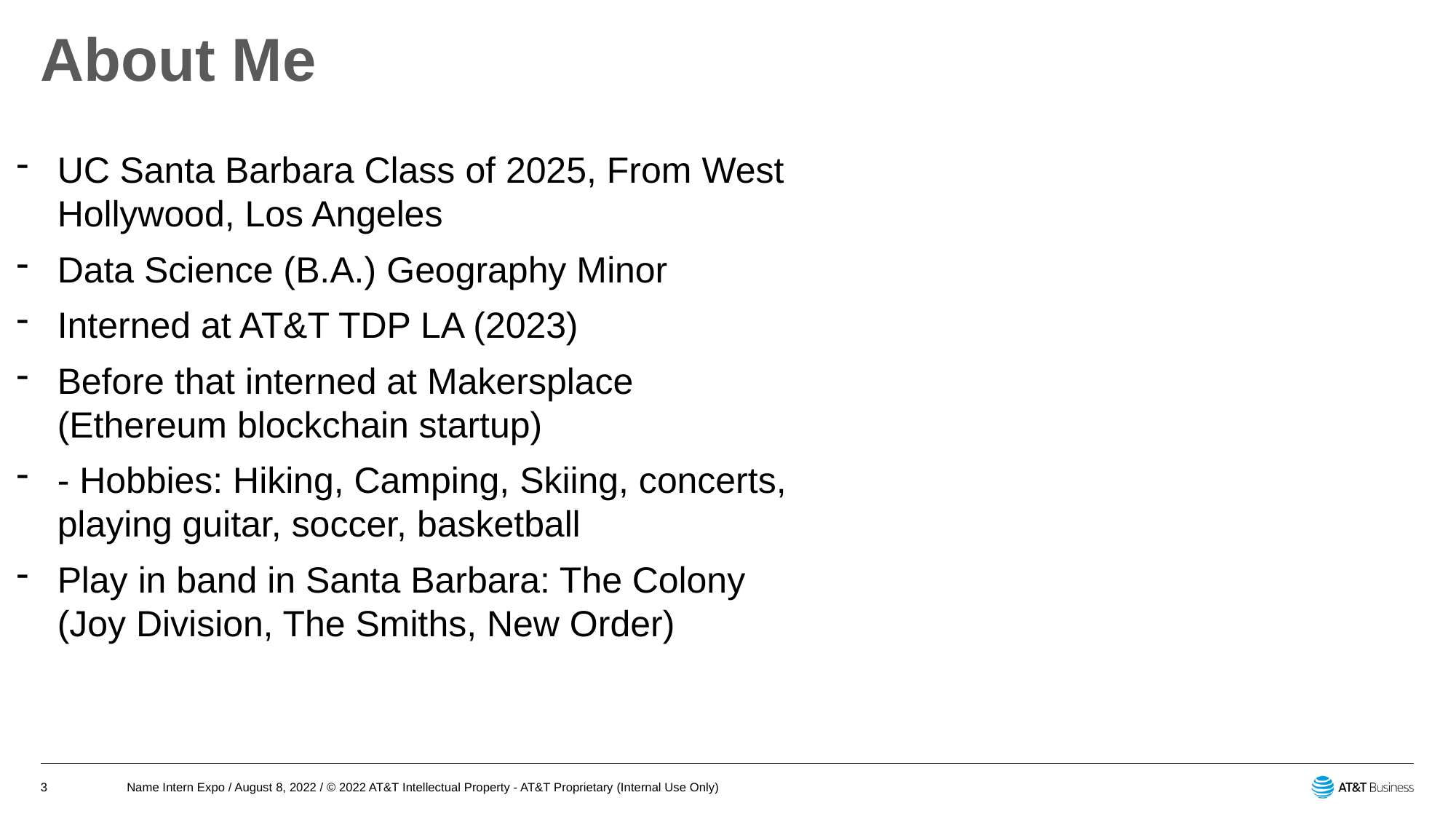

# About Me
UC Santa Barbara Class of 2025, From West Hollywood, Los Angeles
Data Science (B.A.) Geography Minor
Interned at AT&T TDP LA (2023)
Before that interned at Makersplace (Ethereum blockchain startup)
- Hobbies: Hiking, Camping, Skiing, concerts, playing guitar, soccer, basketball
Play in band in Santa Barbara: The Colony (Joy Division, The Smiths, New Order)

3
Name Intern Expo / August 8, 2022 / © 2022 AT&T Intellectual Property - AT&T Proprietary (Internal Use Only)